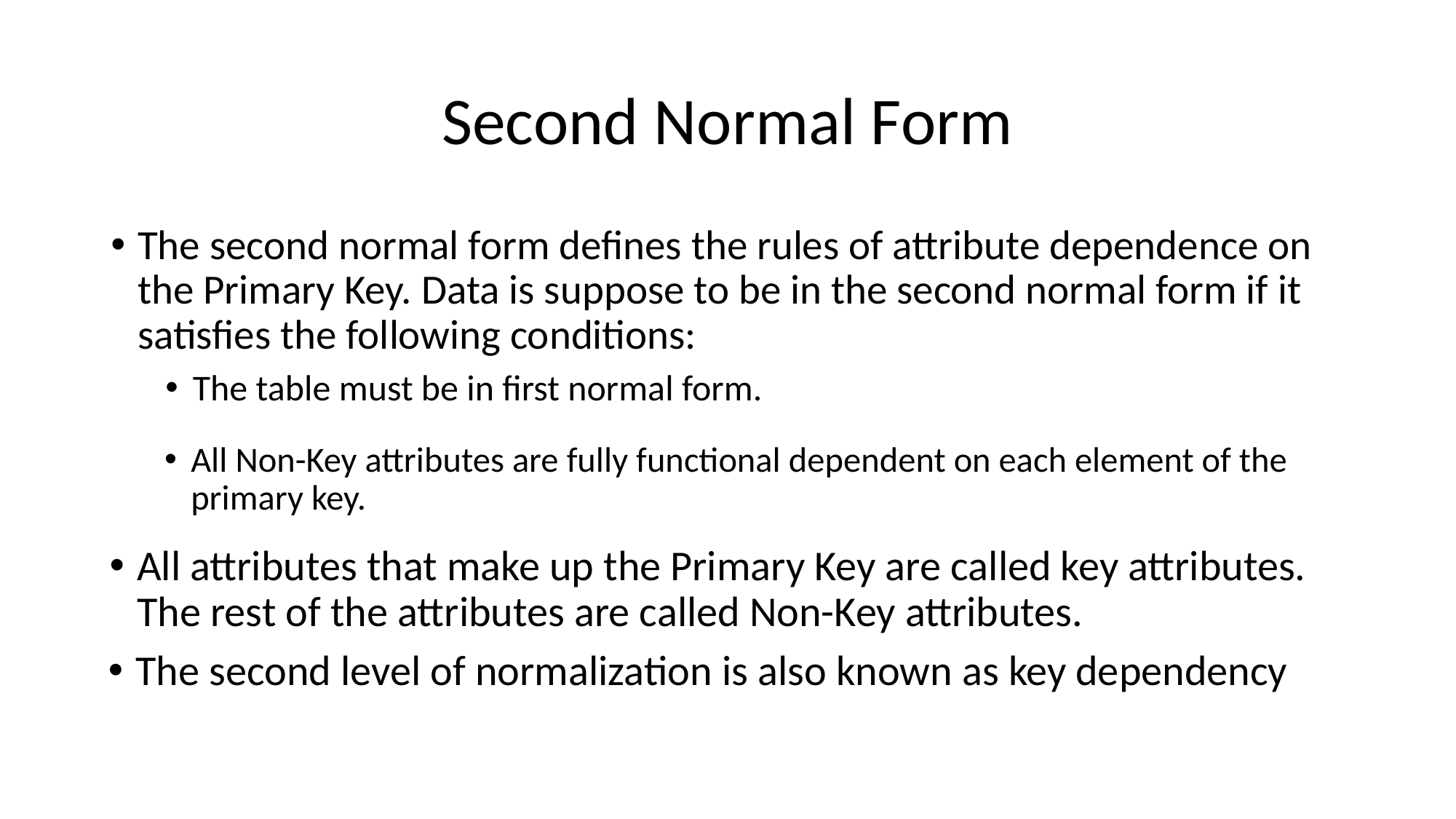

# Second Normal Form
The second normal form defines the rules of attribute dependence on the Primary Key. Data is suppose to be in the second normal form if it satisfies the following conditions:

The table must be in first normal form.

All Non-Key attributes are fully functional dependent on each element of the primary key.

All attributes that make up the Primary Key are called key attributes. The rest of the attributes are called Non-Key attributes.

The second level of normalization is also known as key dependency